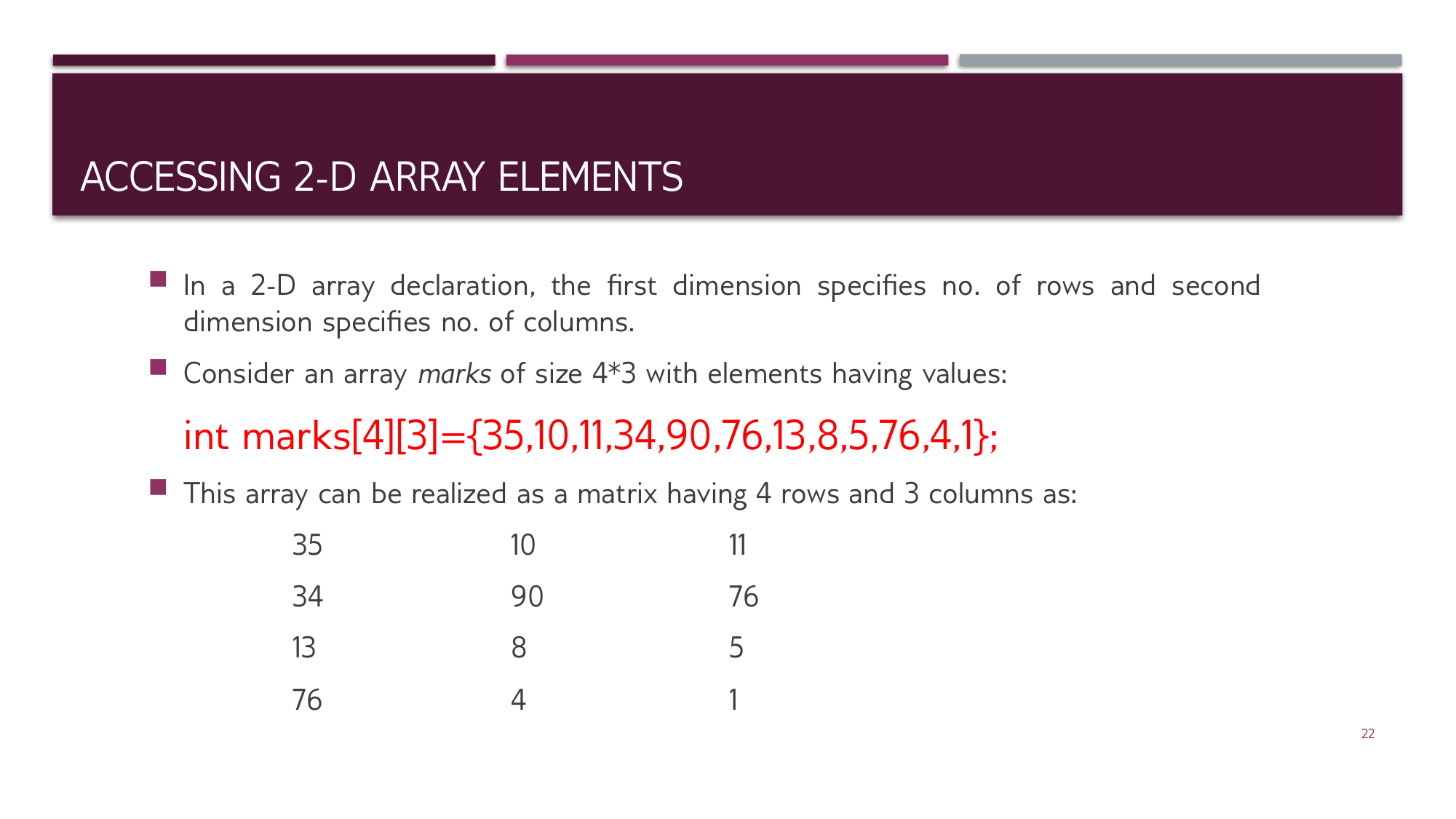

# Accessing 2-D Array Elements
In a 2-D array declaration, the first dimension specifies no. of rows and second dimension specifies no. of columns.
Consider an array marks of size 4*3 with elements having values:
	int marks[4][3]={35,10,11,34,90,76,13,8,5,76,4,1};
This array can be realized as a matrix having 4 rows and 3 columns as:
		35		10		11
		34		90		76
		13		8		5
		76		4		1

22